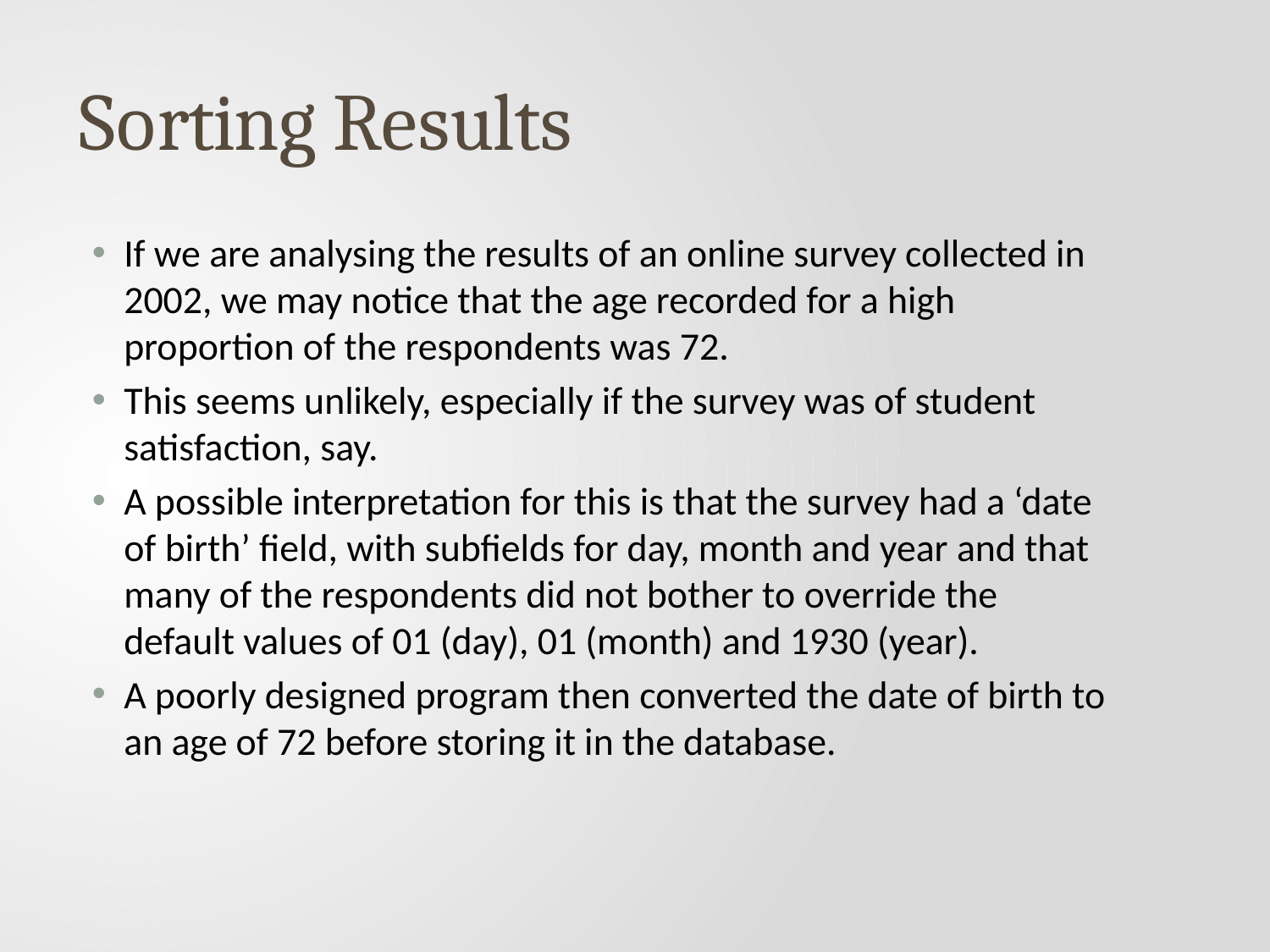

# Sorting Results
If we are analysing the results of an online survey collected in 2002, we may notice that the age recorded for a high proportion of the respondents was 72.
This seems unlikely, especially if the survey was of student satisfaction, say.
A possible interpretation for this is that the survey had a ‘date of birth’ field, with subfields for day, month and year and that many of the respondents did not bother to override the default values of 01 (day), 01 (month) and 1930 (year).
A poorly designed program then converted the date of birth to an age of 72 before storing it in the database.